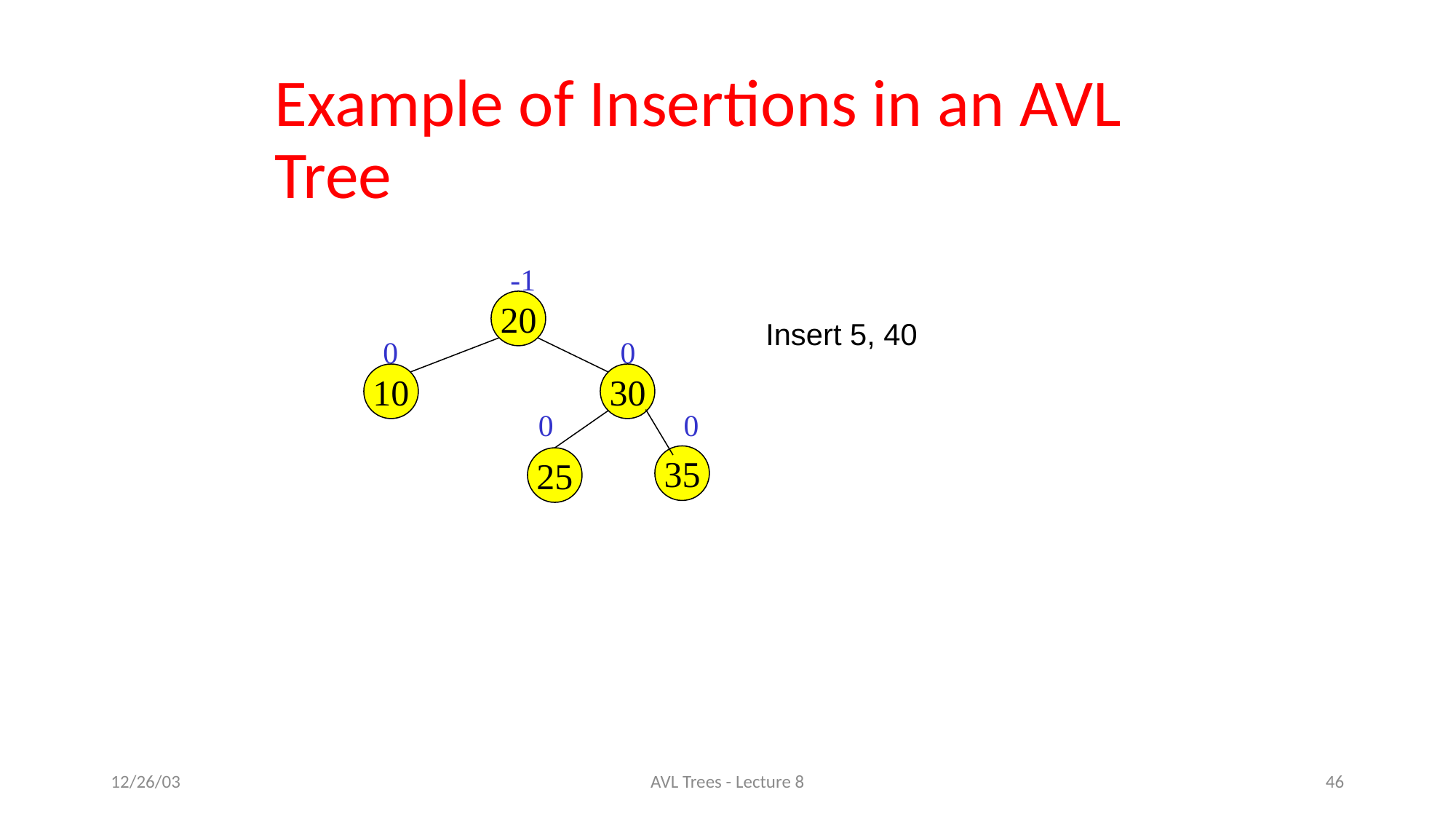

# Example of Insertions in an AVL Tree
-1
20
Insert 5, 40
0
0
10
30
0
0

35
25
12/26/03
AVL Trees - Lecture 8
46